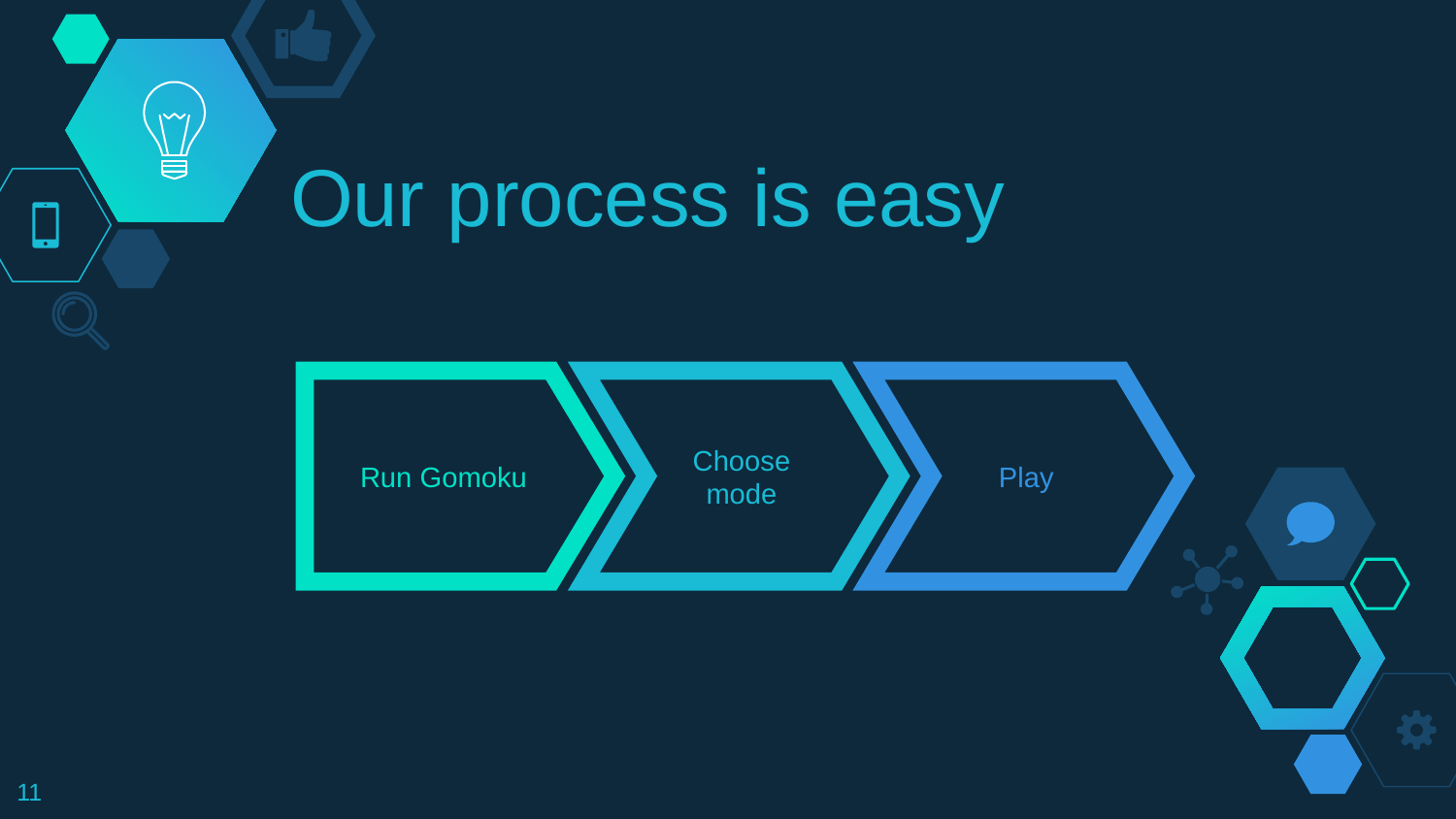

# Our process is easy
Run Gomoku
Choose mode
Play
11